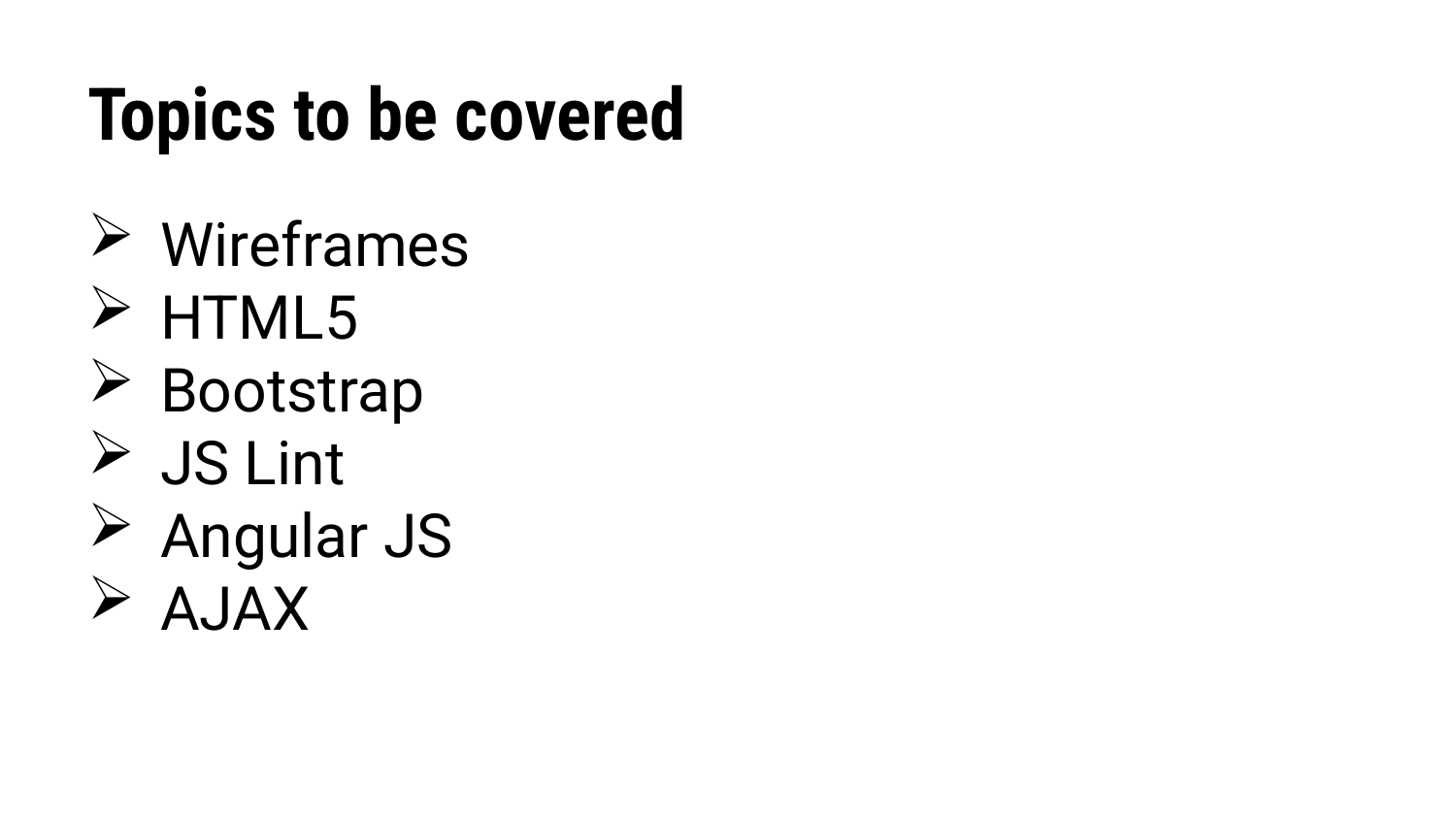

# Topics to be covered
Wireframes
HTML5
Bootstrap
JS Lint
Angular JS
AJAX